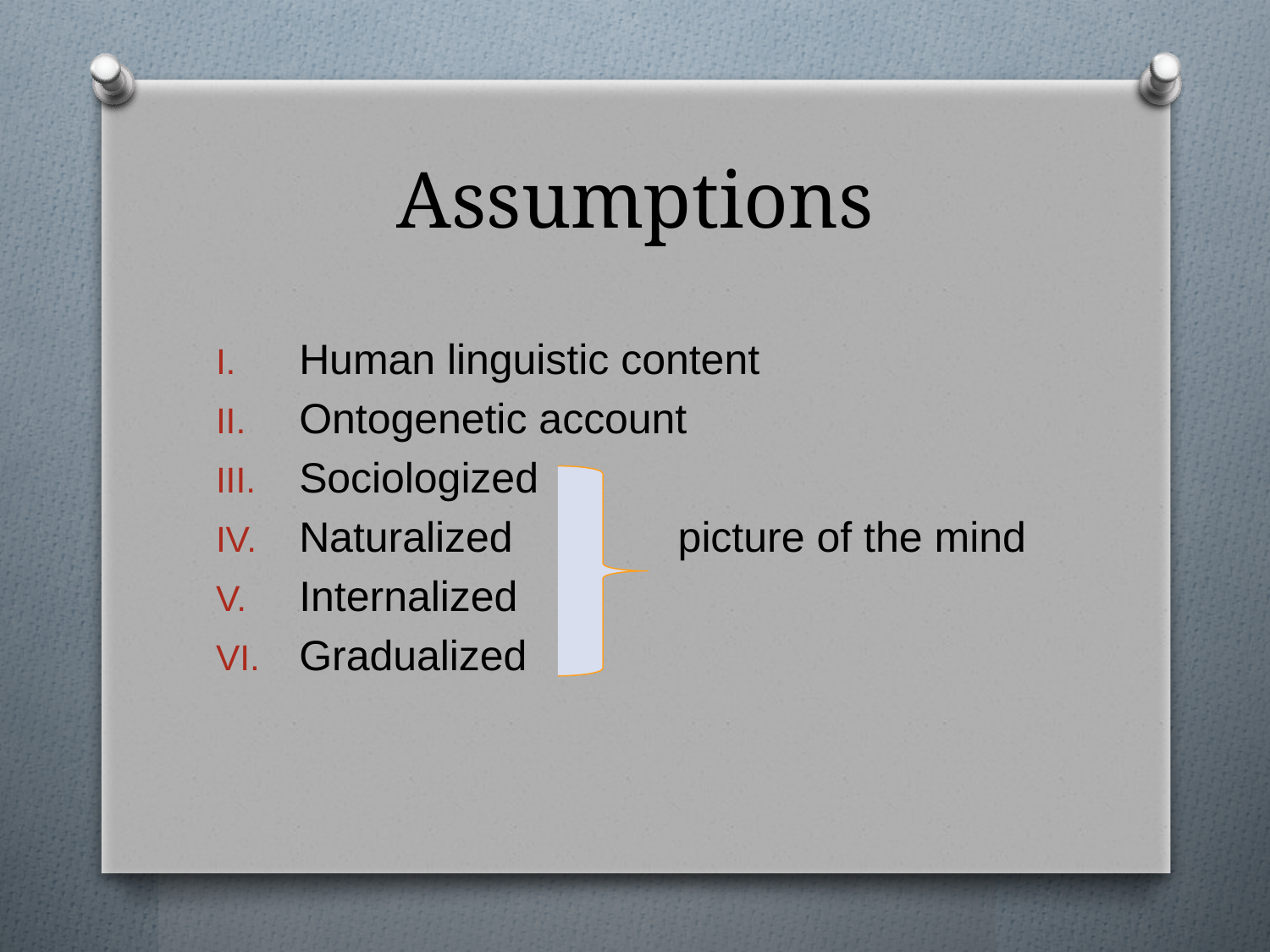

# Assumptions
 Human linguistic content
 Ontogenetic account
 Sociologized
 Naturalized              picture of the mind
 Internalized
 Gradualized